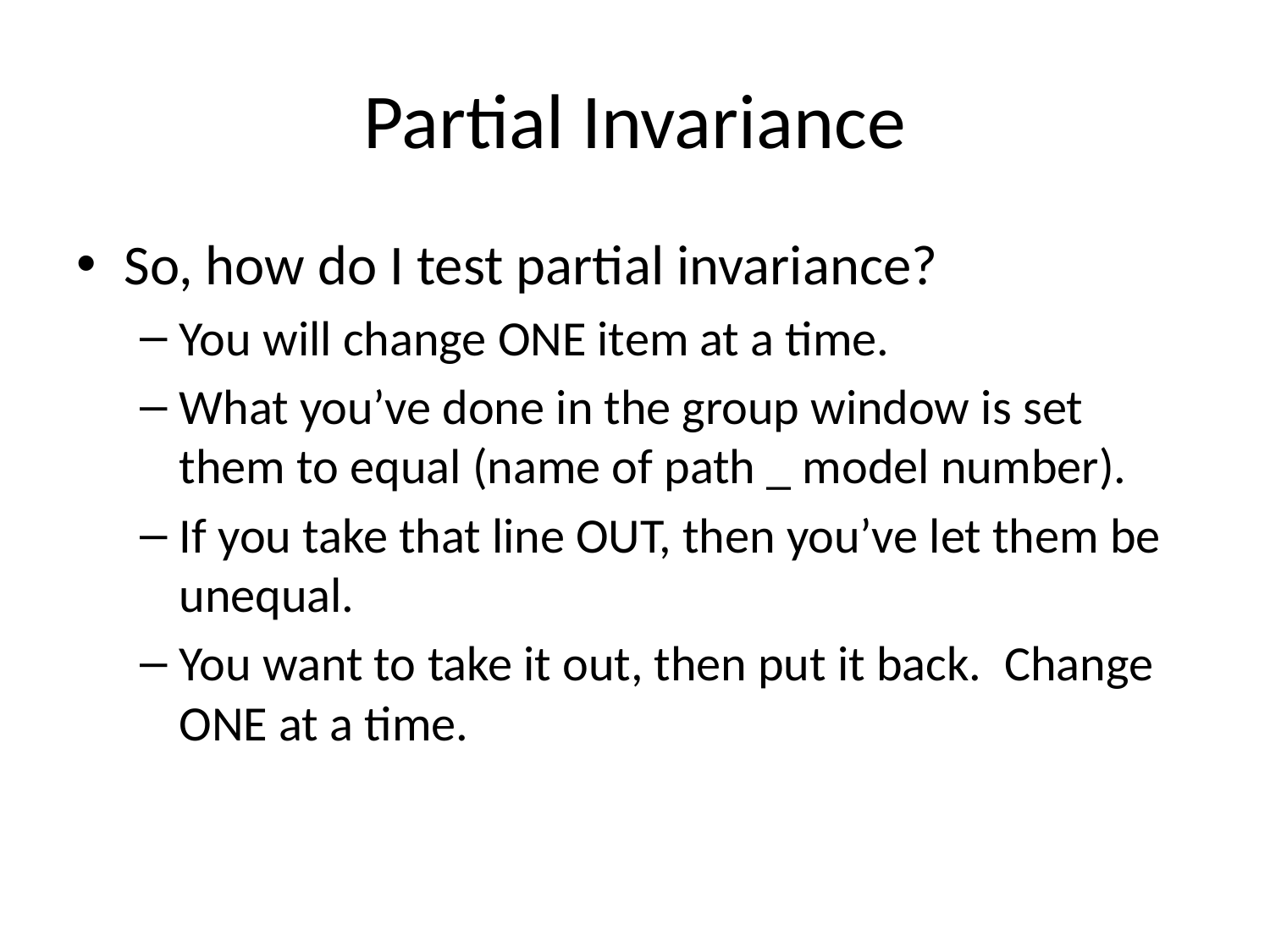

# Partial Invariance
So, how do I test partial invariance?
You will change ONE item at a time.
What you’ve done in the group window is set them to equal (name of path _ model number).
If you take that line OUT, then you’ve let them be unequal.
You want to take it out, then put it back.  Change ONE at a time.